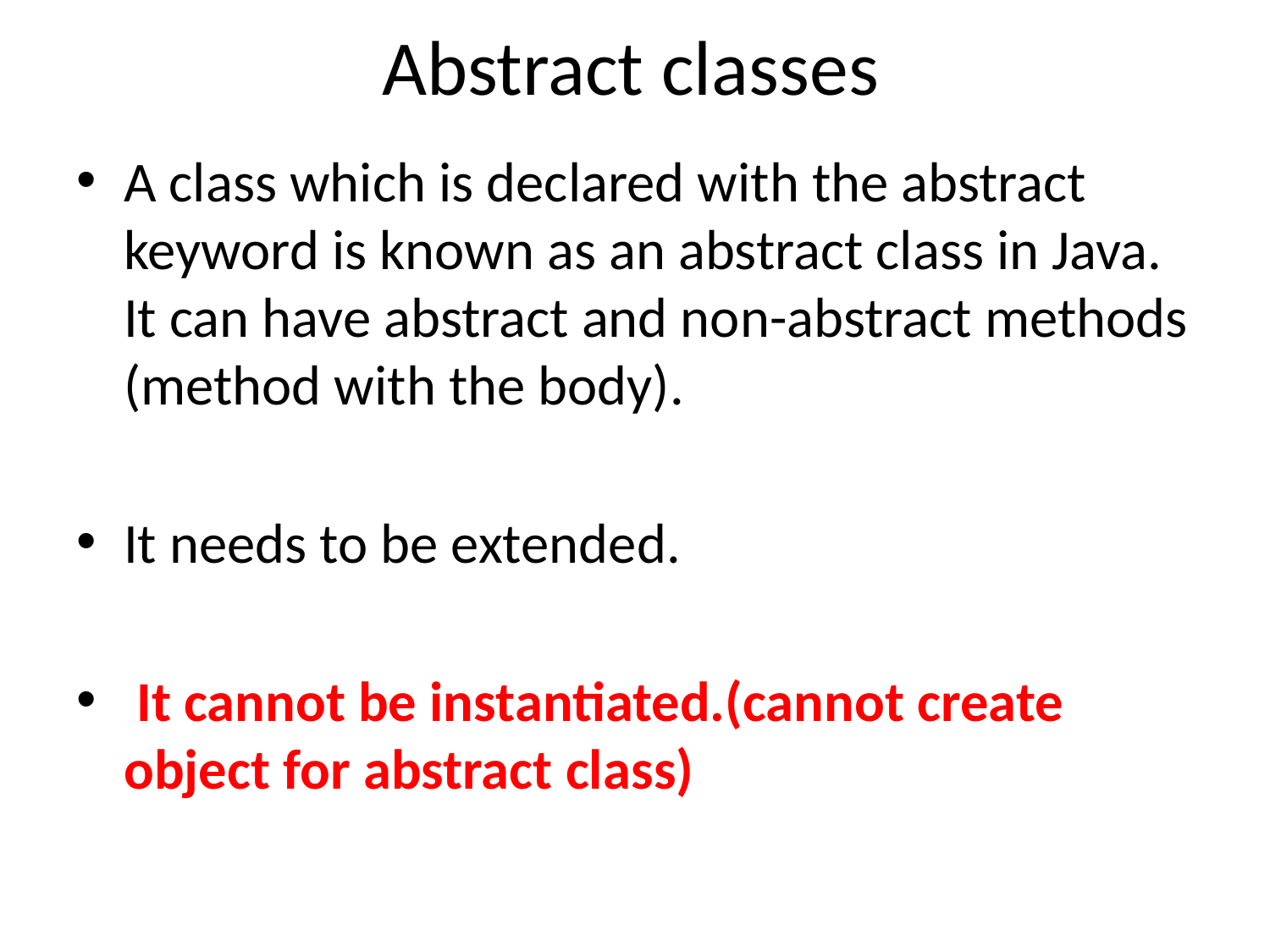

# Abstract classes
A class which is declared with the abstract keyword is known as an abstract class in Java. It can have abstract and non-abstract methods (method with the body).

It needs to be extended.

 It cannot be instantiated.(cannot create object for abstract class)